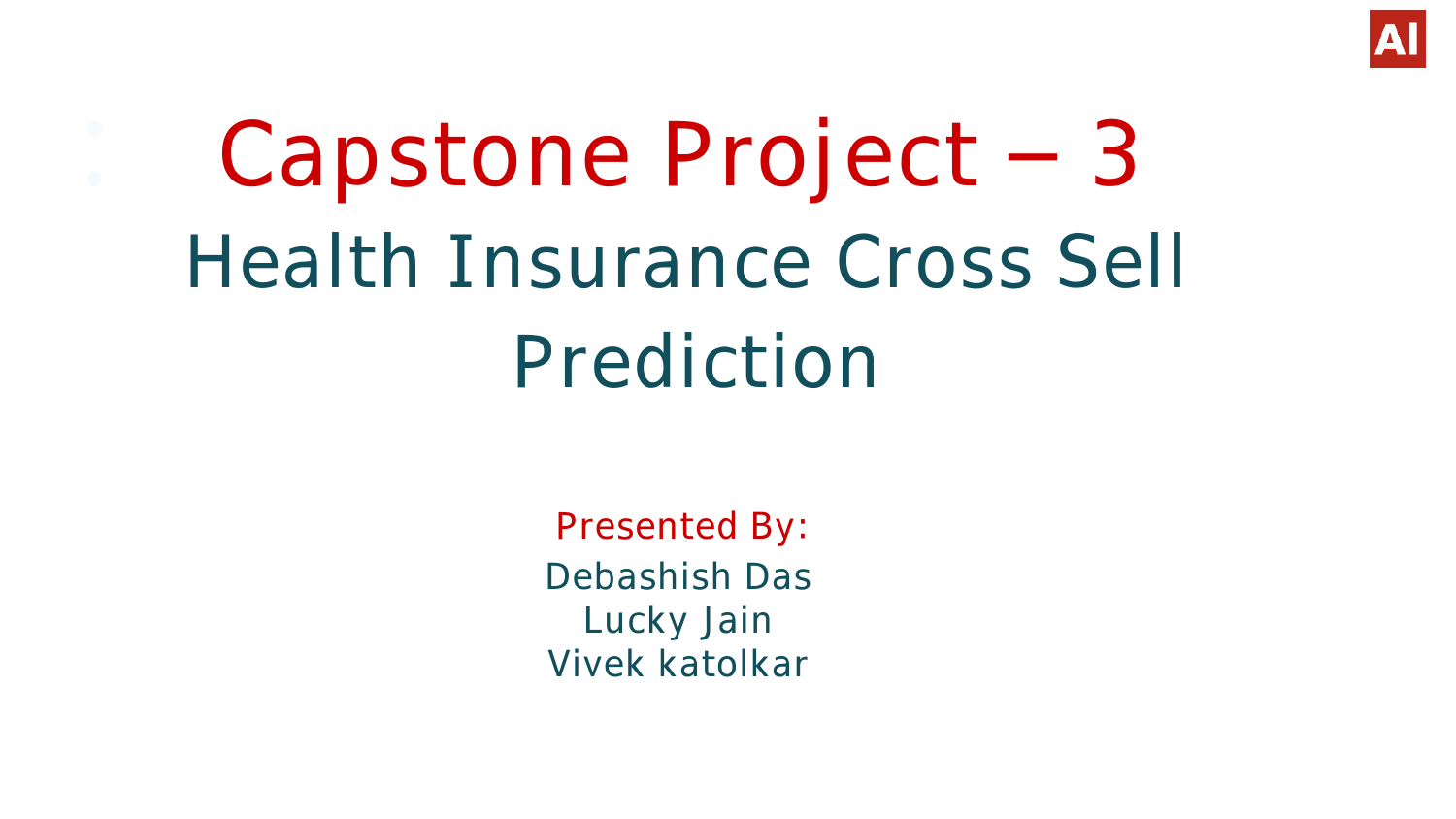

# Capstone Project – 3  Health Insurance Cross Sell  Prediction
●
●
Presented By:
Debashish Das
Lucky Jain
Vivek katolkar